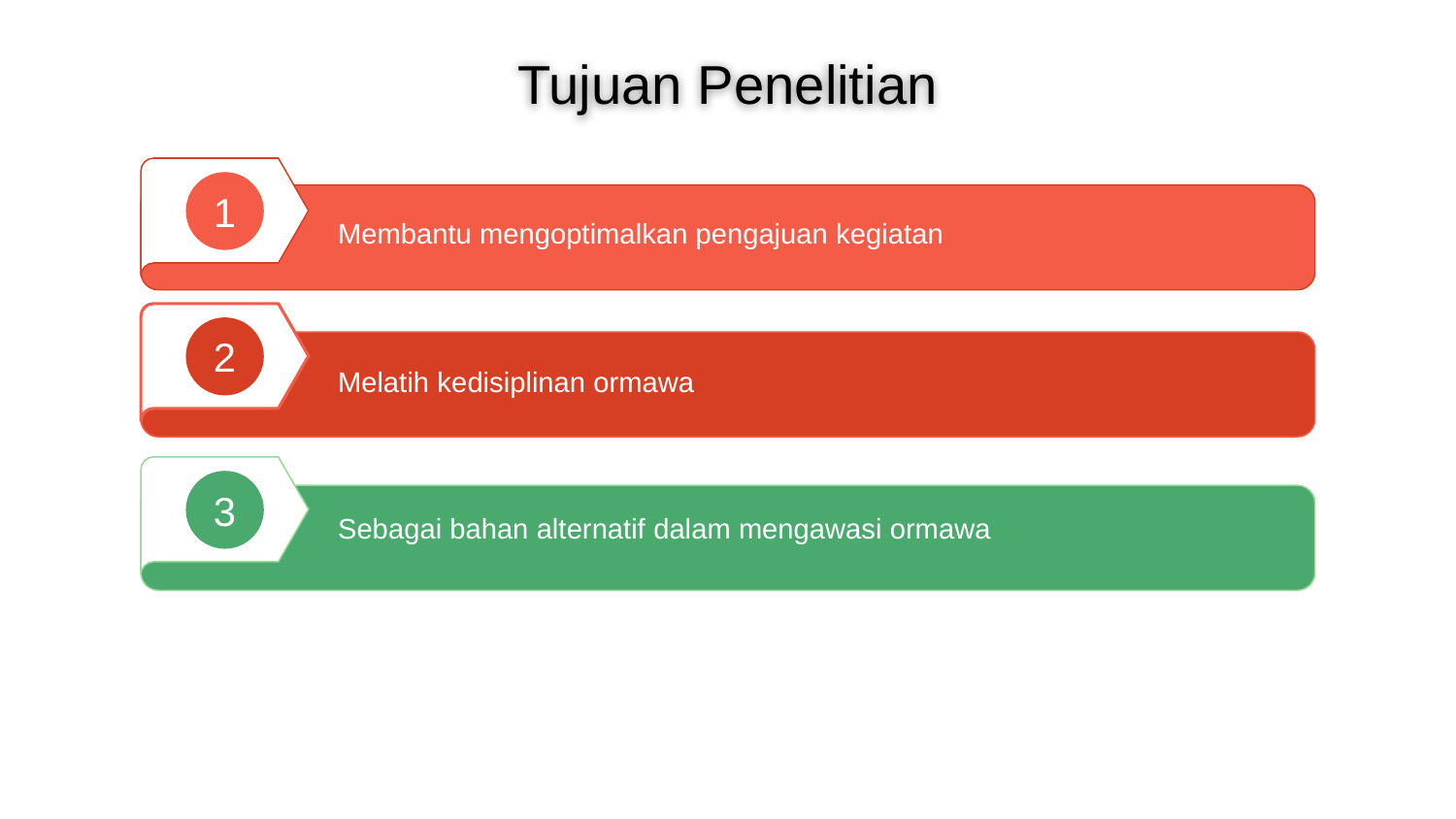

# Tujuan Penelitian

1

Membantu mengoptimalkan pengajuan kegiatan

2

Melatih kedisiplinan ormawa

3

Sebagai bahan alternatif dalam mengawasi ormawa